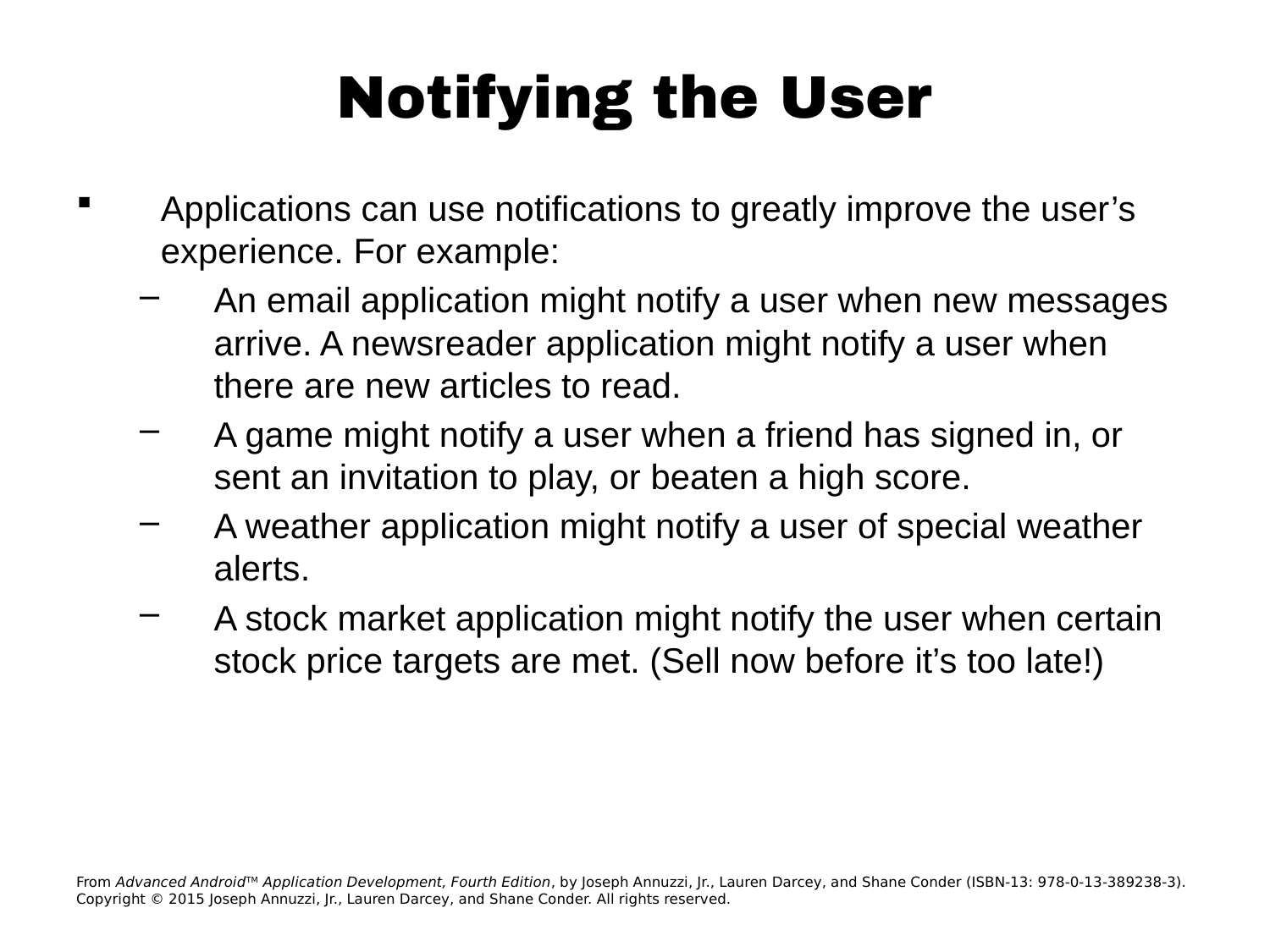

# Notifying the User
Applications can use notifications to greatly improve the user’s experience. For example:
An email application might notify a user when new messages arrive. A newsreader application might notify a user when there are new articles to read.
A game might notify a user when a friend has signed in, or sent an invitation to play, or beaten a high score.
A weather application might notify a user of special weather alerts.
A stock market application might notify the user when certain stock price targets are met. (Sell now before it’s too late!)
From Advanced AndroidTM Application Development, Fourth Edition, by Joseph Annuzzi, Jr., Lauren Darcey, and Shane Conder (ISBN-13: 978-0-13-389238-3). Copyright © 2015 Joseph Annuzzi, Jr., Lauren Darcey, and Shane Conder. All rights reserved.